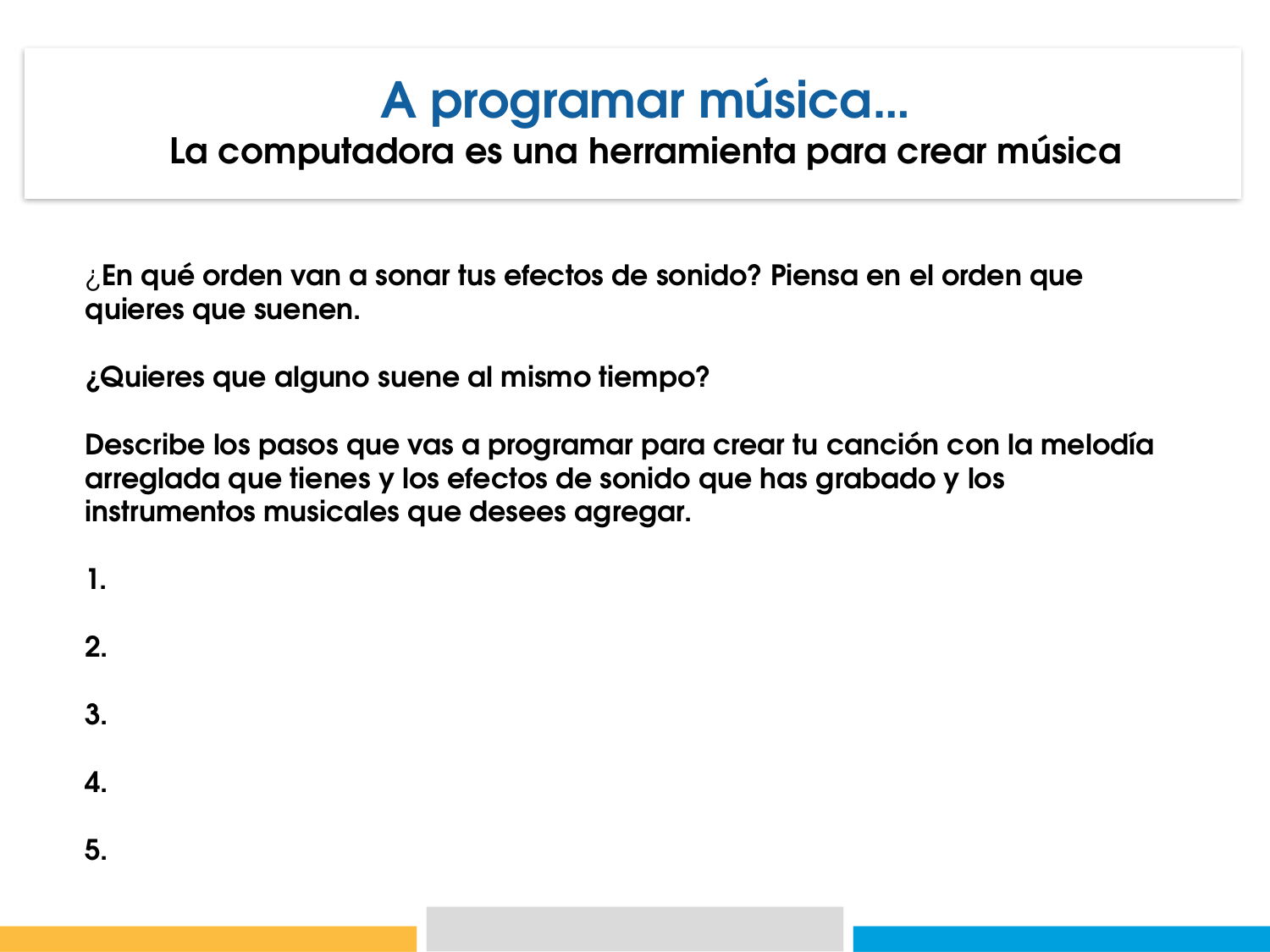

A programar música…
La computadora es una herramienta para crear música
¿En qué orden van a sonar tus efectos de sonido? Piensa en el orden que quieres que suenen.

¿Quieres que alguno suene al mismo tiempo?

Describe los pasos que vas a programar para crear tu canción con la melodía arreglada que tienes y los efectos de sonido que has grabado y los instrumentos musicales que desees agregar.

1.

2.

3.

4.

5.